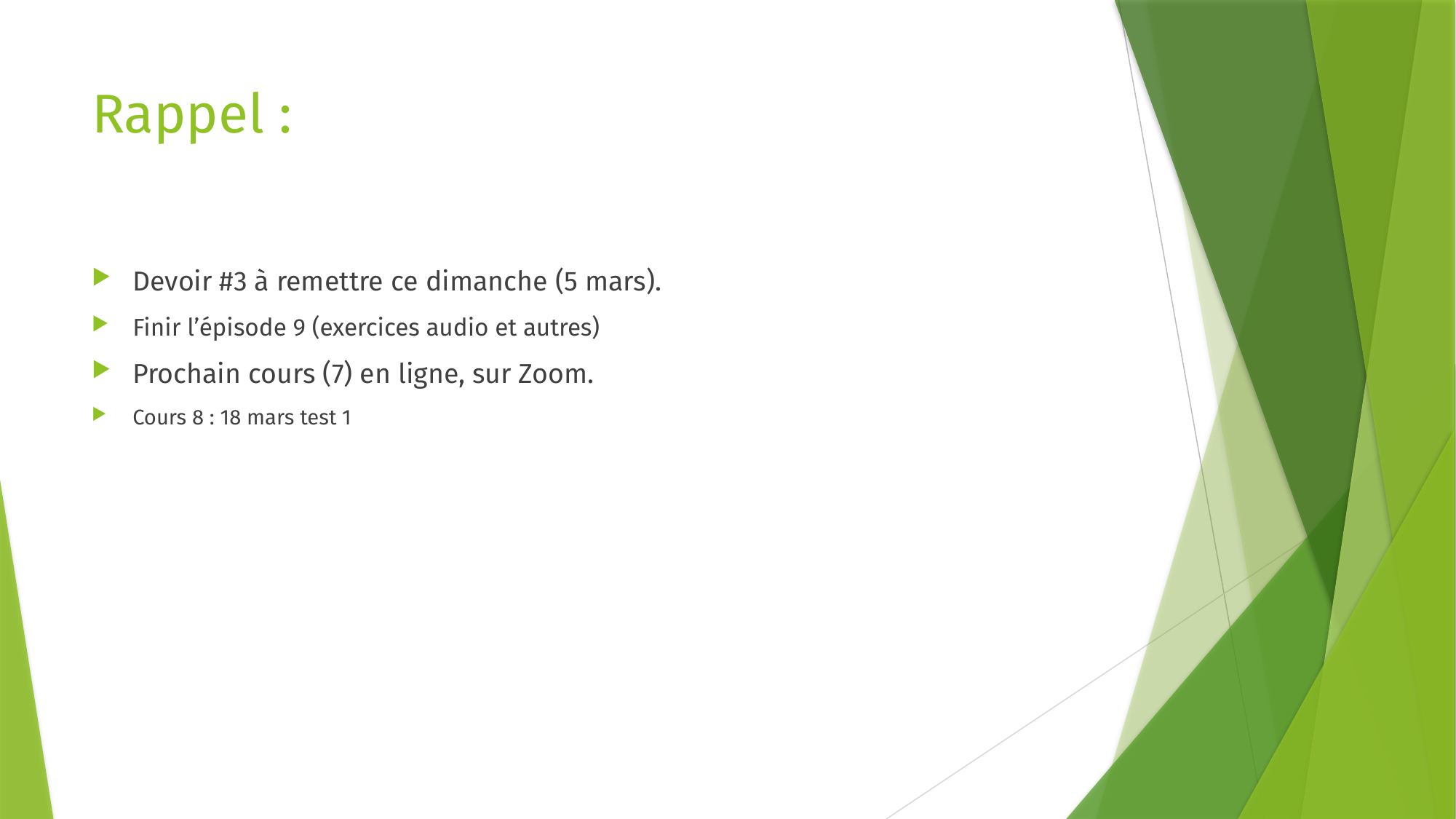

# Rappel :
Devoir #3 à remettre ce dimanche (5 mars).
Finir l’épisode 9 (exercices audio et autres)
Prochain cours (7) en ligne, sur Zoom.
Cours 8 : 18 mars test 1